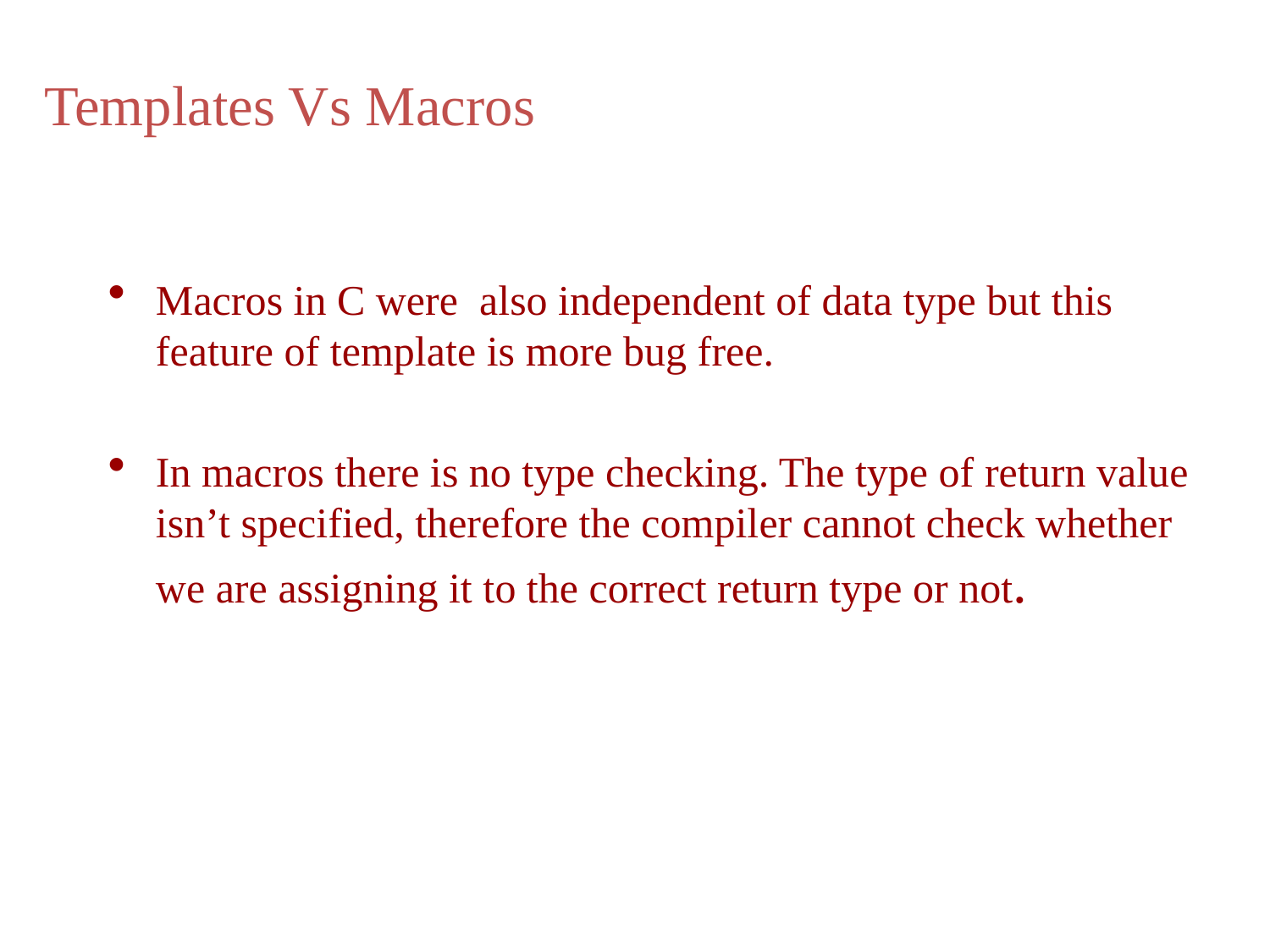

Templates Vs Macros

Macros in C were  also independent of data type but this feature of template is more bug free.

In macros there is no type checking. The type of return value isn’t specified, therefore the compiler cannot check whether we are assigning it to the correct return type or not.